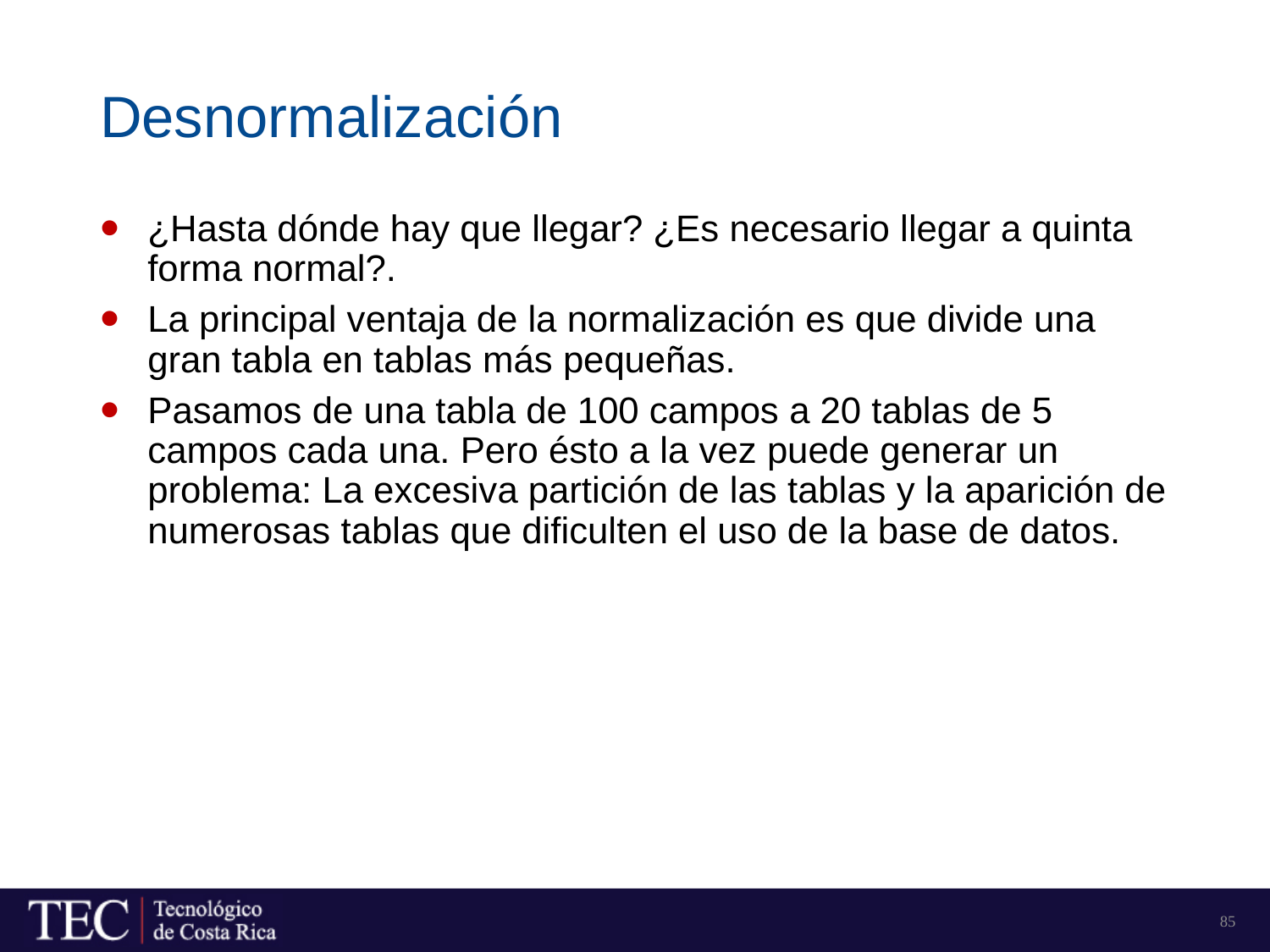

# Desnormalización
¿Hasta dónde hay que llegar? ¿Es necesario llegar a quinta forma normal?.
La principal ventaja de la normalización es que divide una gran tabla en tablas más pequeñas.
Pasamos de una tabla de 100 campos a 20 tablas de 5 campos cada una. Pero ésto a la vez puede generar un problema: La excesiva partición de las tablas y la aparición de numerosas tablas que dificulten el uso de la base de datos.
85